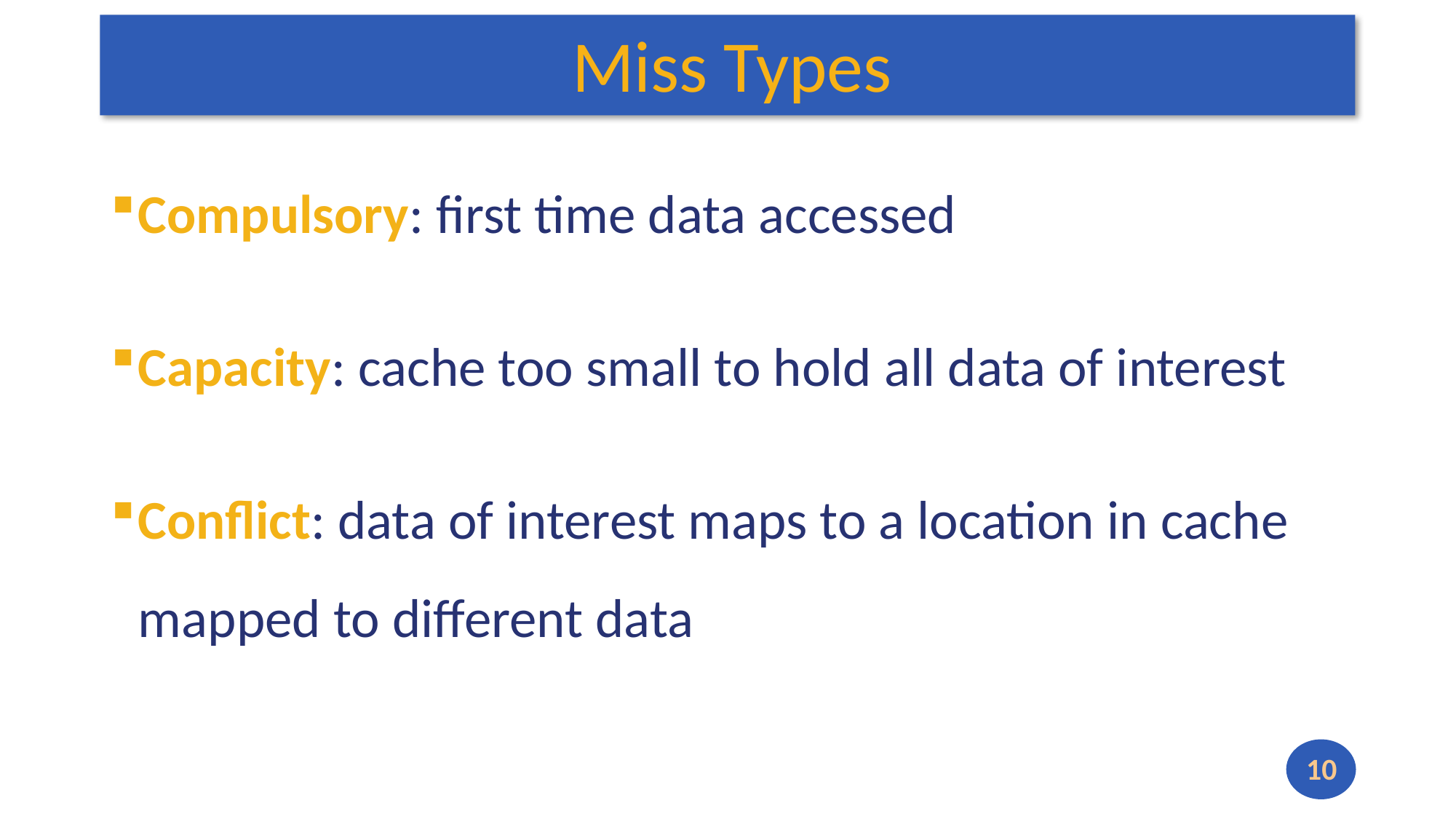

# Miss Types
Compulsory: first time data accessed
Capacity: cache too small to hold all data of interest
Conflict: data of interest maps to a location in cache mapped to different data

10